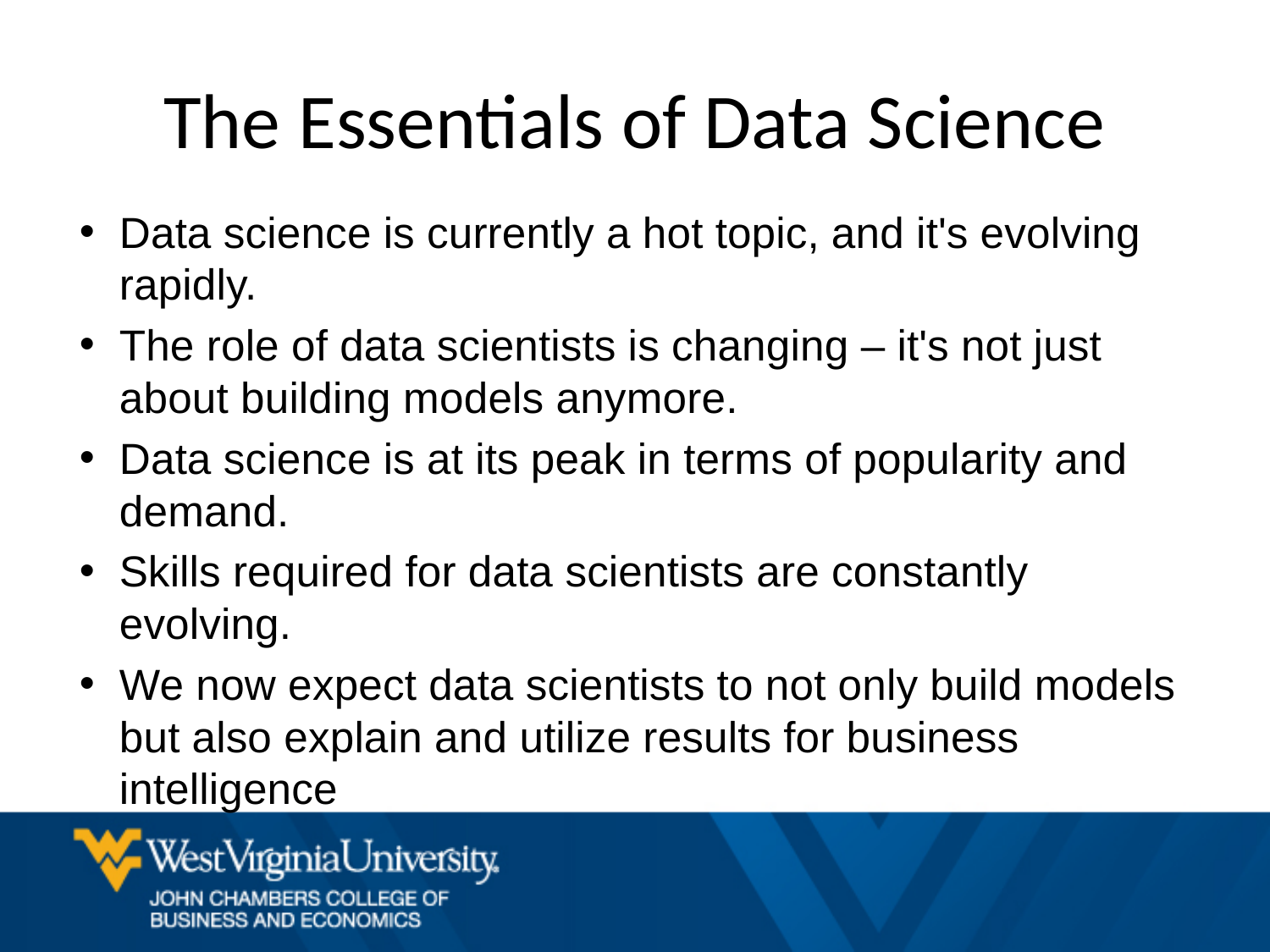

# The Essentials of Data Science
Data science is currently a hot topic, and it's evolving rapidly.
The role of data scientists is changing – it's not just about building models anymore.
Data science is at its peak in terms of popularity and demand.
Skills required for data scientists are constantly evolving.
We now expect data scientists to not only build models but also explain and utilize results for business intelligence